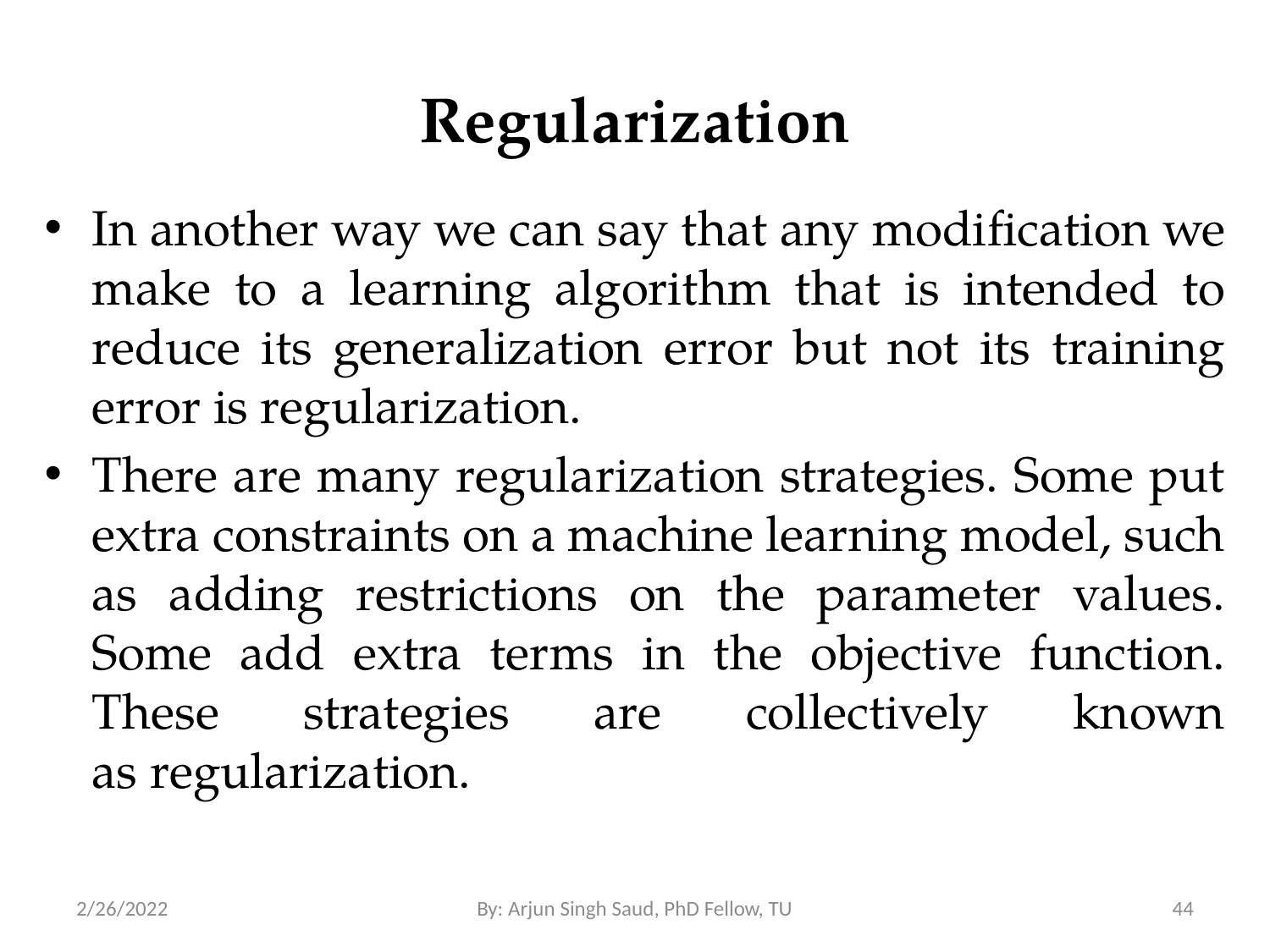

# Regularization
In another way we can say that any modiﬁcation we make to a learning algorithm that is intended to reduce its generalization error but not its training error is regularization.
There are many regularization strategies. Some put extra constraints on a machine learning model, such as adding restrictions on the parameter values. Some add extra terms in the objective function. These strategies are collectively known as regularization.
2/26/2022
By: Arjun Singh Saud, PhD Fellow, TU
44